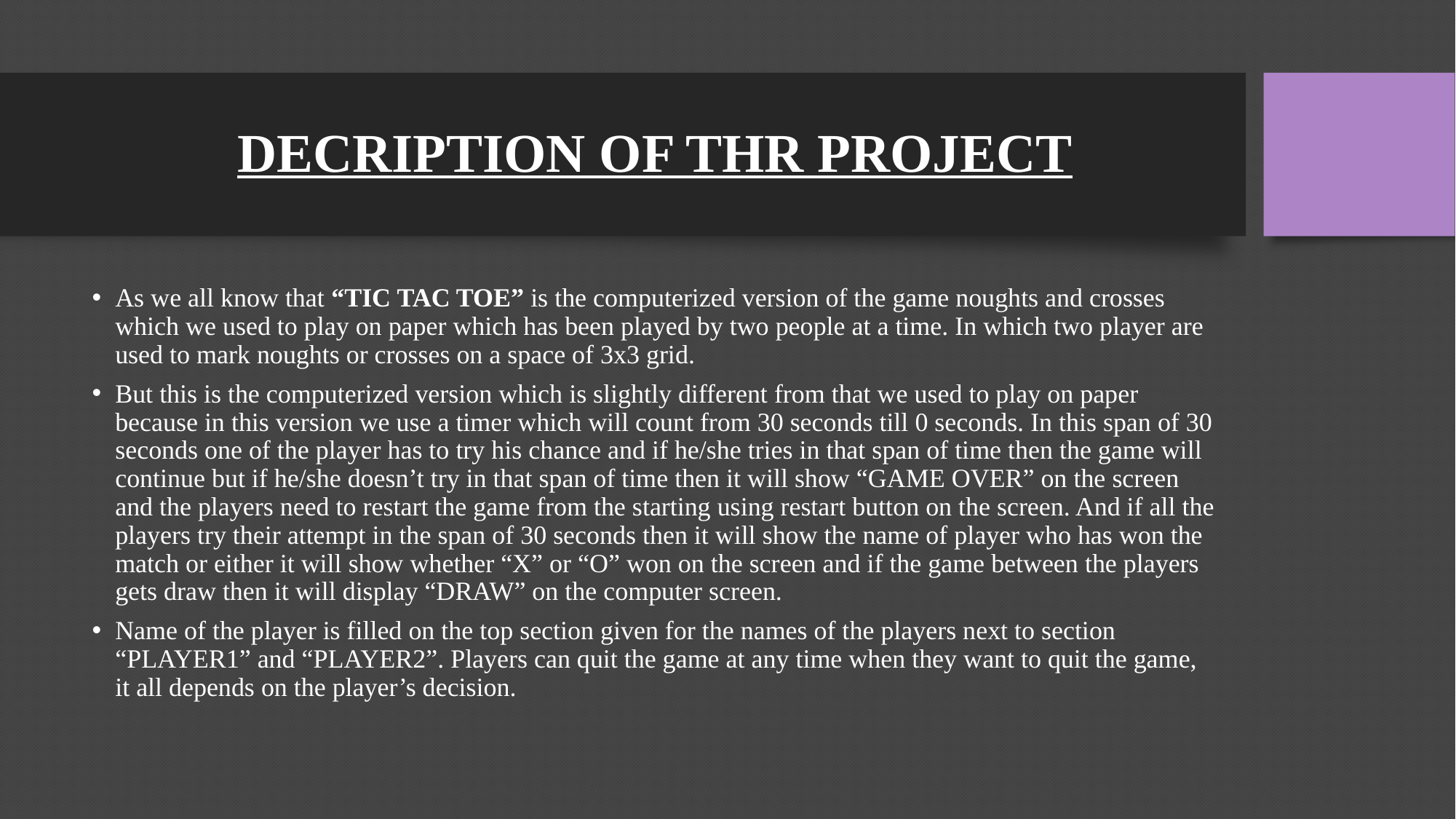

# DECRIPTION OF THR PROJECT
As we all know that “TIC TAC TOE” is the computerized version of the game noughts and crosses which we used to play on paper which has been played by two people at a time. In which two player are used to mark noughts or crosses on a space of 3x3 grid.
But this is the computerized version which is slightly different from that we used to play on paper because in this version we use a timer which will count from 30 seconds till 0 seconds. In this span of 30 seconds one of the player has to try his chance and if he/she tries in that span of time then the game will continue but if he/she doesn’t try in that span of time then it will show “GAME OVER” on the screen and the players need to restart the game from the starting using restart button on the screen. And if all the players try their attempt in the span of 30 seconds then it will show the name of player who has won the match or either it will show whether “X” or “O” won on the screen and if the game between the players gets draw then it will display “DRAW” on the computer screen.
Name of the player is filled on the top section given for the names of the players next to section “PLAYER1” and “PLAYER2”. Players can quit the game at any time when they want to quit the game, it all depends on the player’s decision.